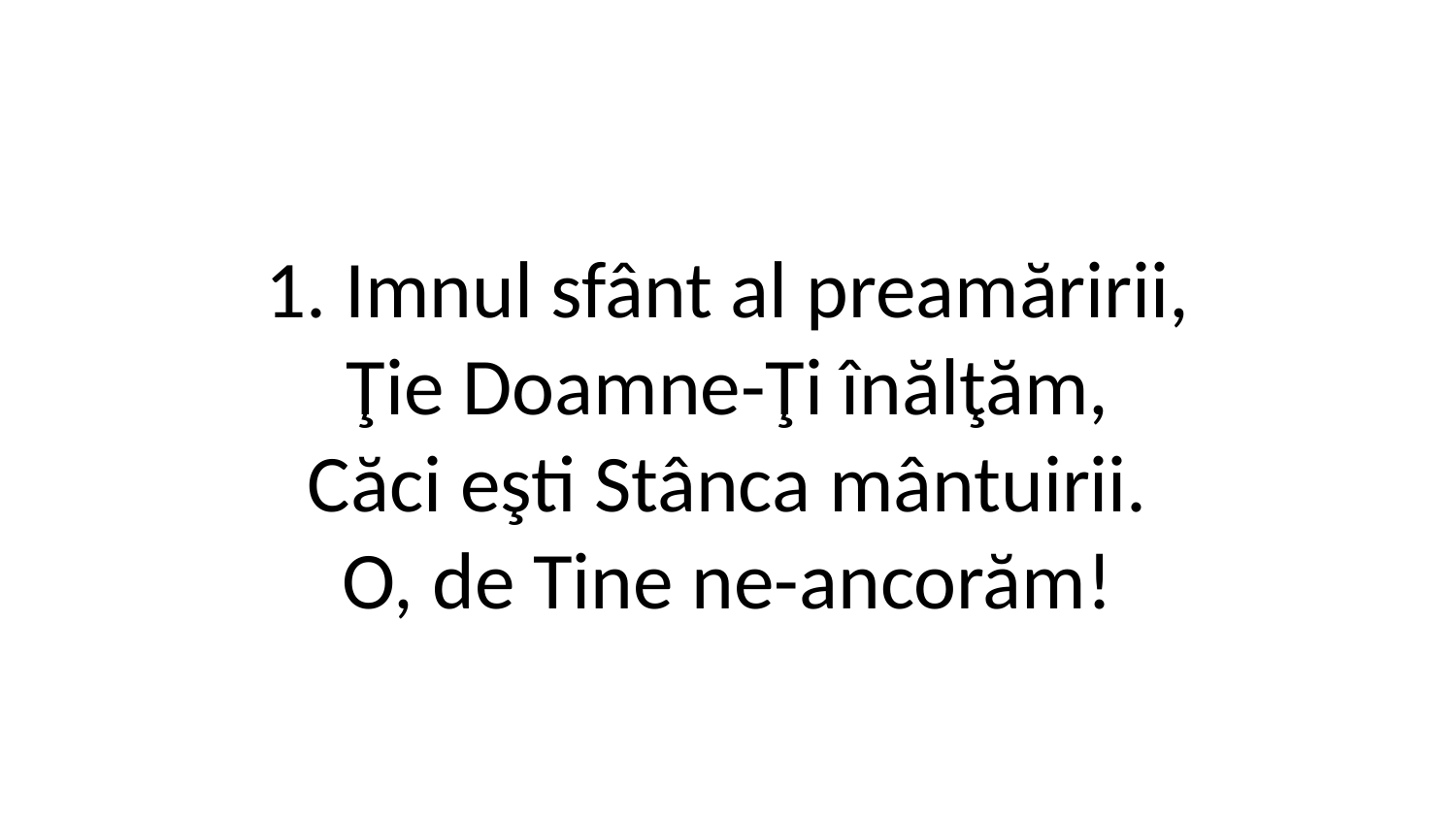

1. Imnul sfânt al preamăririi,
Ţie Doamne-Ţi înălţăm,
Căci eşti Stânca mântuirii.
O, de Tine ne-ancorăm!